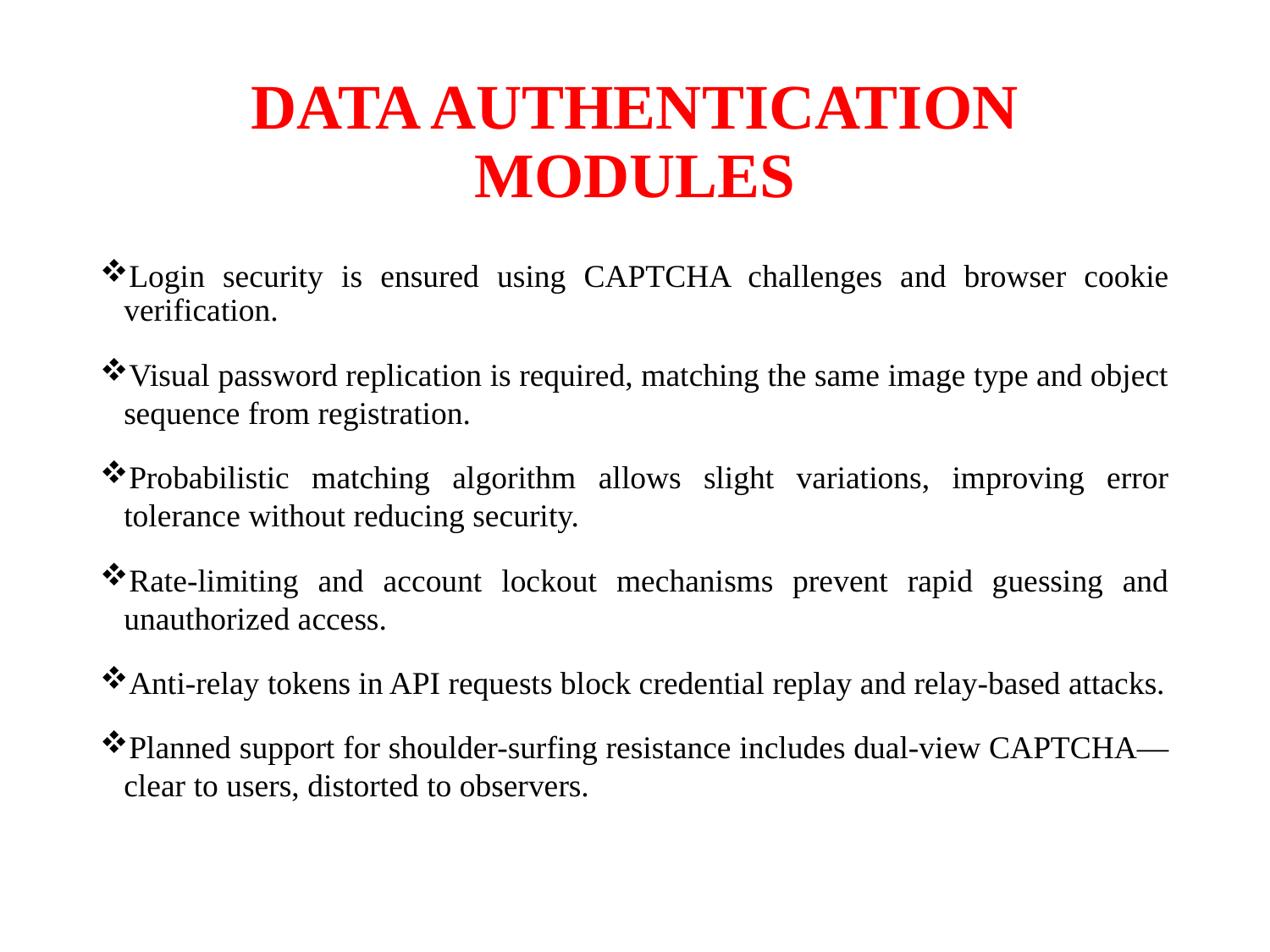

# DATA AUTHENTICATION MODULES
Login security is ensured using CAPTCHA challenges and browser cookie verification.
Visual password replication is required, matching the same image type and object sequence from registration.
Probabilistic matching algorithm allows slight variations, improving error tolerance without reducing security.
Rate-limiting and account lockout mechanisms prevent rapid guessing and unauthorized access.
Anti-relay tokens in API requests block credential replay and relay-based attacks.
Planned support for shoulder-surfing resistance includes dual-view CAPTCHA—clear to users, distorted to observers.